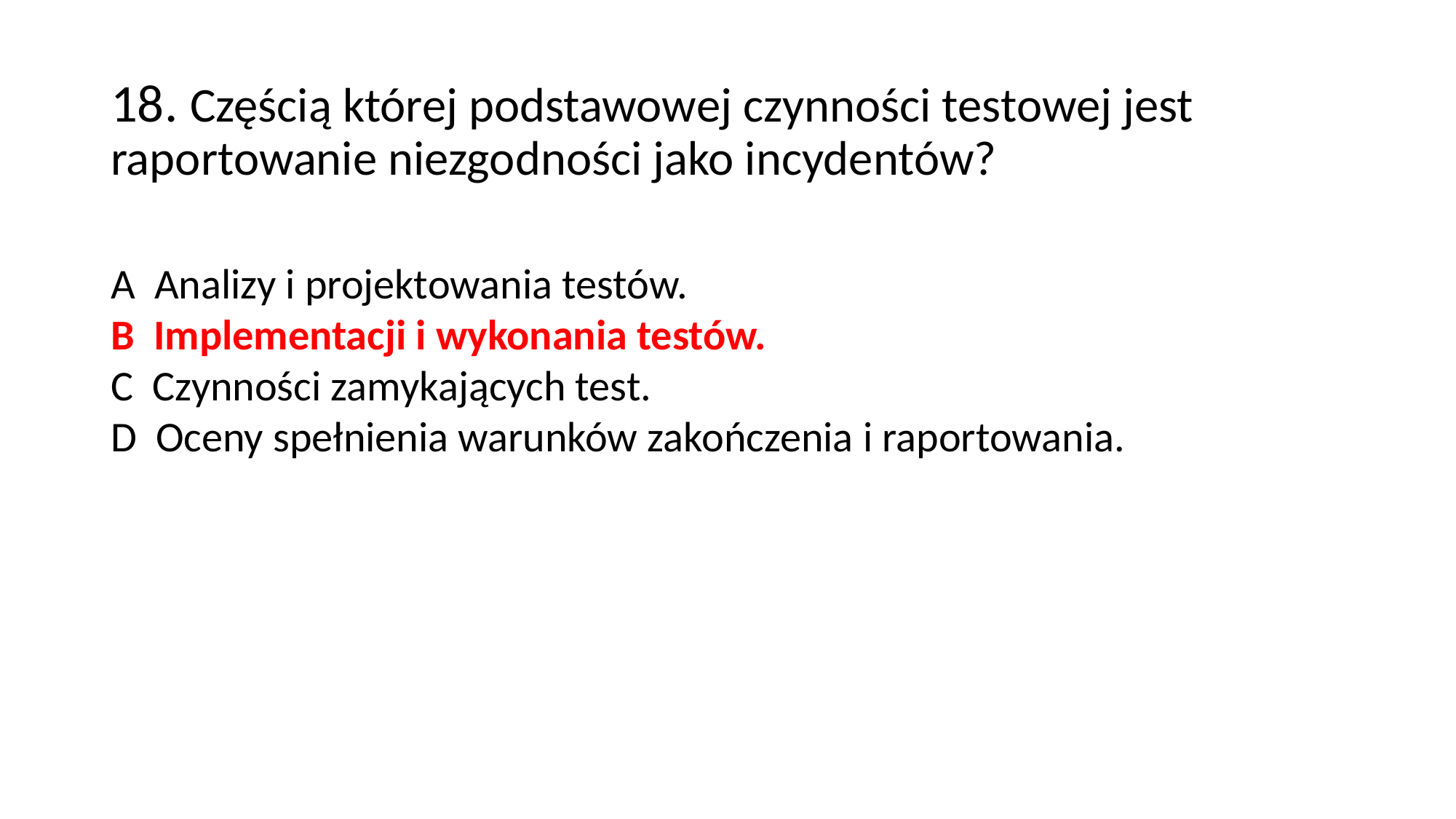

18. Częścią której podstawowej czynności testowej jest raportowanie niezgodności jako incydentów?

A  Analizy i projektowania testów.
B  Implementacji i wykonania testów.
C  Czynności zamykających test.
D  Oceny spełnienia warunków zakończenia i raportowania.